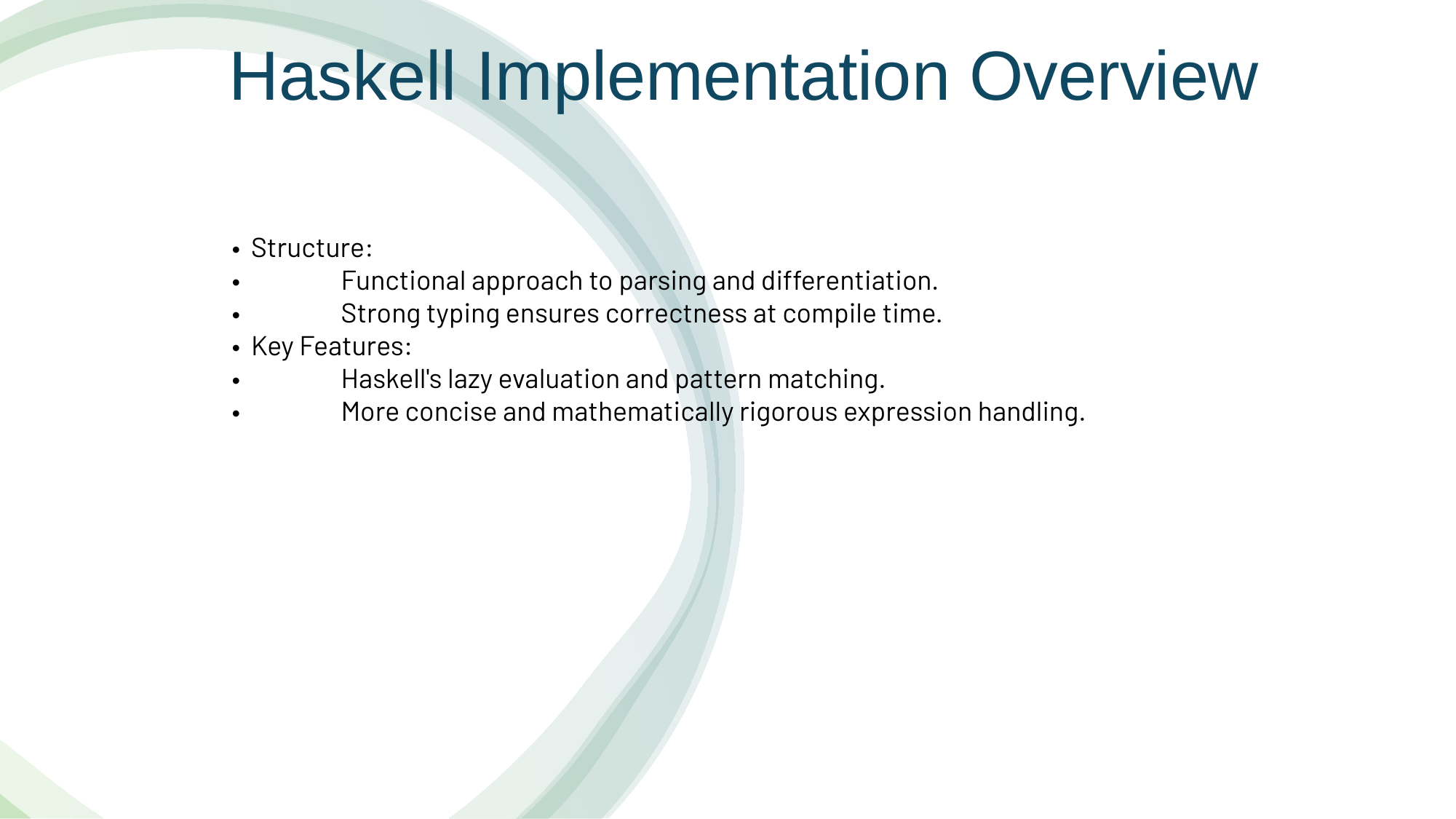

Haskell Implementation Overview
•  Structure:
•	Functional approach to parsing and differentiation.
•	Strong typing ensures correctness at compile time.
•  Key Features:
•	Haskell's lazy evaluation and pattern matching.
•	More concise and mathematically rigorous expression handling.